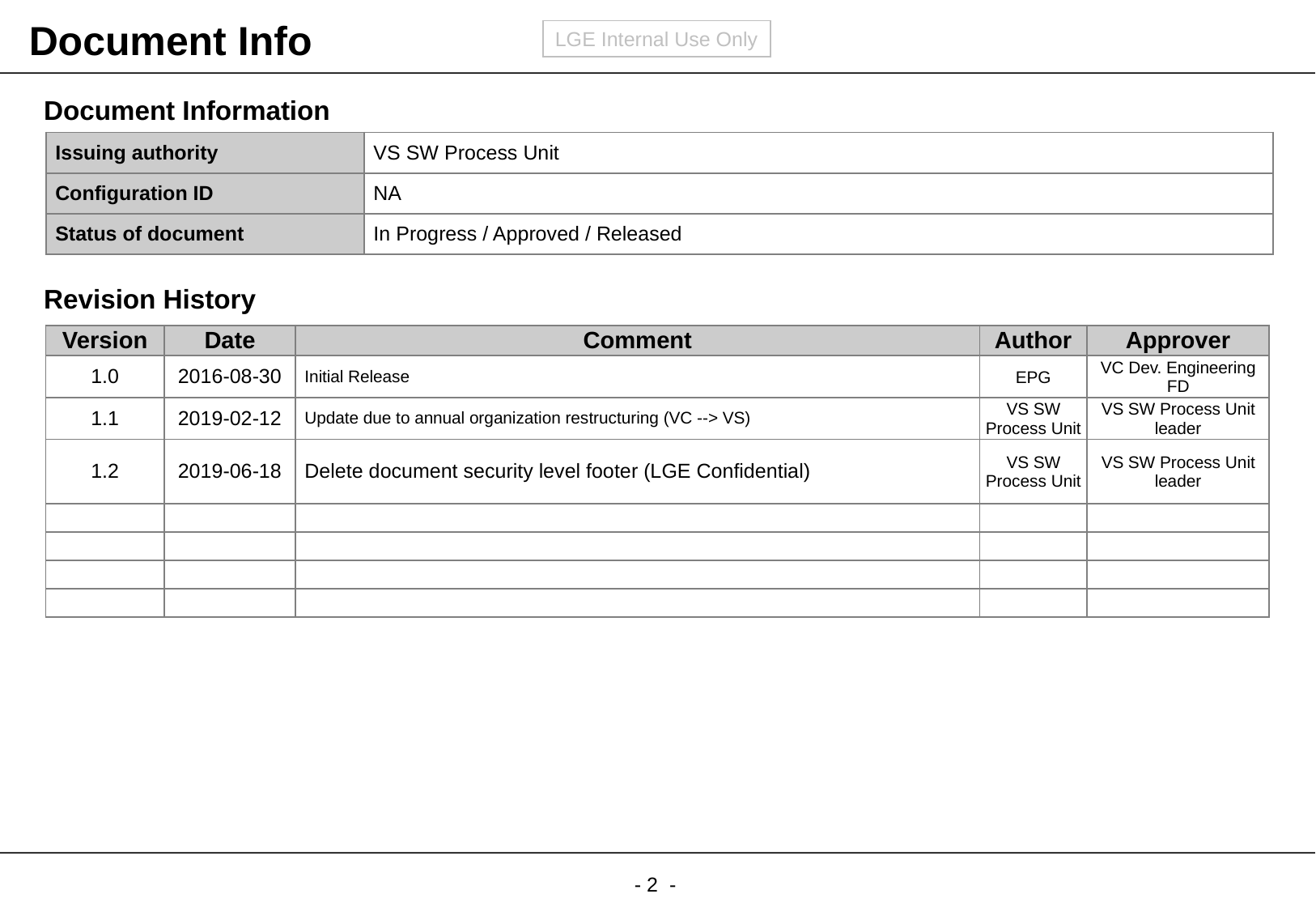

Document Info
Document Information
| Issuing authority | VS SW Process Unit |
| --- | --- |
| Configuration ID | NA |
| Status of document | In Progress / Approved / Released |
Revision History
| Version | Date | Comment | Author | Approver |
| --- | --- | --- | --- | --- |
| 1.0 | 2016-08-30 | Initial Release | EPG | VC Dev. Engineering FD |
| 1.1 | 2019-02-12 | Update due to annual organization restructuring (VC --> VS) | VS SW Process Unit | VS SW Process Unit leader |
| 1.2 | 2019-06-18 | Delete document security level footer (LGE Confidential) | VS SW Process Unit | VS SW Process Unit leader |
|  |  |  |  |  |
|  |  |  |  |  |
|  |  |  |  |  |
|  |  |  |  |  |